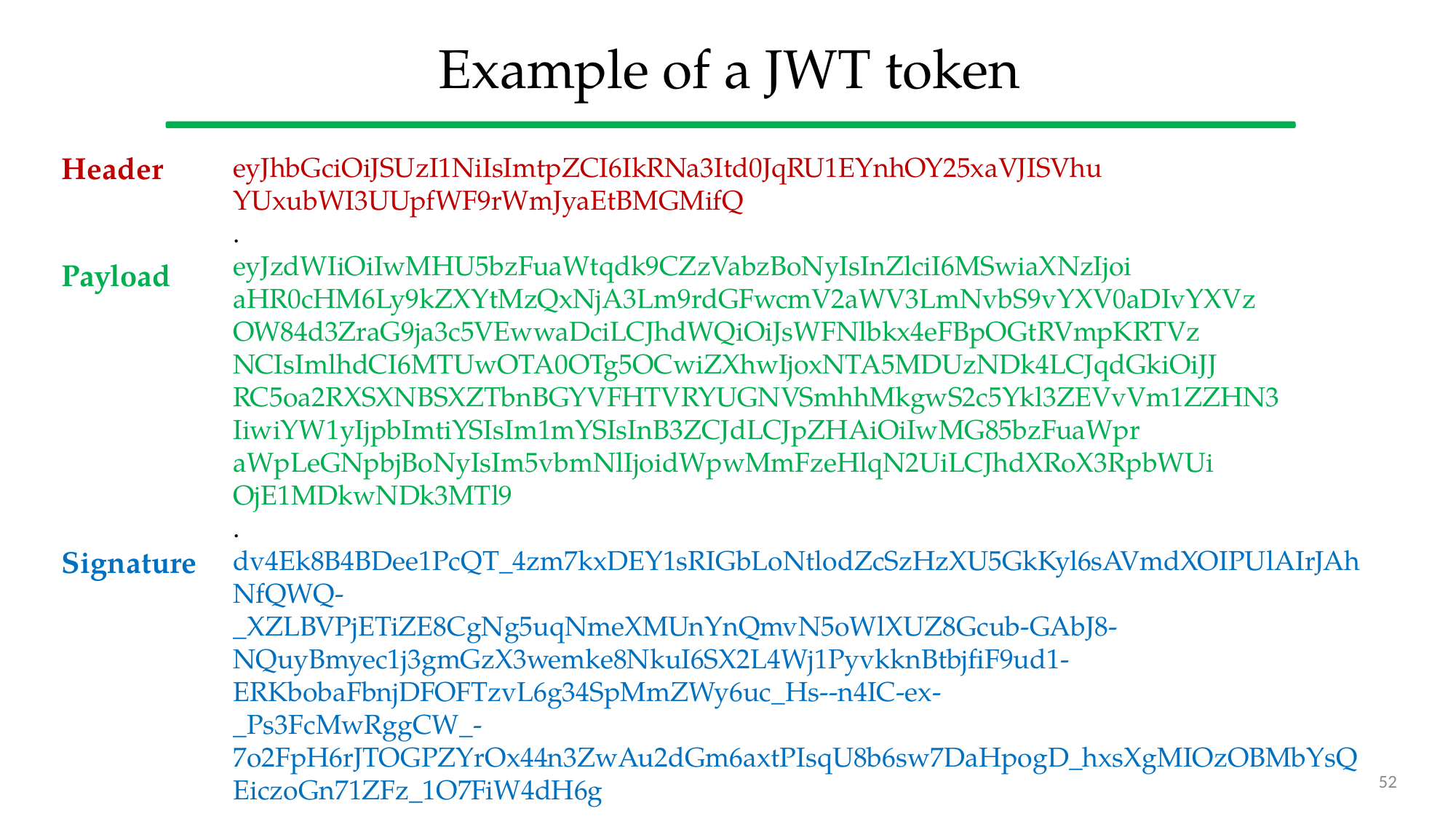

# Example of a JWT token
Header
eyJhbGciOiJSUzI1NiIsImtpZCI6IkRNa3Itd0JqRU1EYnhOY25xaVJISVhu
YUxubWI3UUpfWF9rWmJyaEtBMGMifQ
.
eyJzdWIiOiIwMHU5bzFuaWtqdk9CZzVabzBoNyIsInZlciI6MSwiaXNzIjoi
aHR0cHM6Ly9kZXYtMzQxNjA3Lm9rdGFwcmV2aWV3LmNvbS9vYXV0aDIvYXVz
OW84d3ZraG9ja3c5VEwwaDciLCJhdWQiOiJsWFNlbkx4eFBpOGtRVmpKRTVz
NCIsImlhdCI6MTUwOTA0OTg5OCwiZXhwIjoxNTA5MDUzNDk4LCJqdGkiOiJJ
RC5oa2RXSXNBSXZTbnBGYVFHTVRYUGNVSmhhMkgwS2c5Ykl3ZEVvVm1ZZHN3
IiwiYW1yIjpbImtiYSIsIm1mYSIsInB3ZCJdLCJpZHAiOiIwMG85bzFuaWpr
aWpLeGNpbjBoNyIsIm5vbmNlIjoidWpwMmFzeHlqN2UiLCJhdXRoX3RpbWUi
OjE1MDkwNDk3MTl9
.
dv4Ek8B4BDee1PcQT_4zm7kxDEY1sRIGbLoNtlodZcSzHzXU5GkKyl6sAVmdXOIPUlAIrJAhNfQWQ-
_XZLBVPjETiZE8CgNg5uqNmeXMUnYnQmvN5oWlXUZ8Gcub-GAbJ8-
NQuyBmyec1j3gmGzX3wemke8NkuI6SX2L4Wj1PyvkknBtbjfiF9ud1-
ERKbobaFbnjDFOFTzvL6g34SpMmZWy6uc_Hs--n4IC-ex-
_Ps3FcMwRggCW_-7o2FpH6rJTOGPZYrOx44n3ZwAu2dGm6axtPIsqU8b6sw7DaHpogD_hxsXgMIOzOBMbYsQEiczoGn71ZFz_1O7FiW4dH6g
Payload
Signature
52